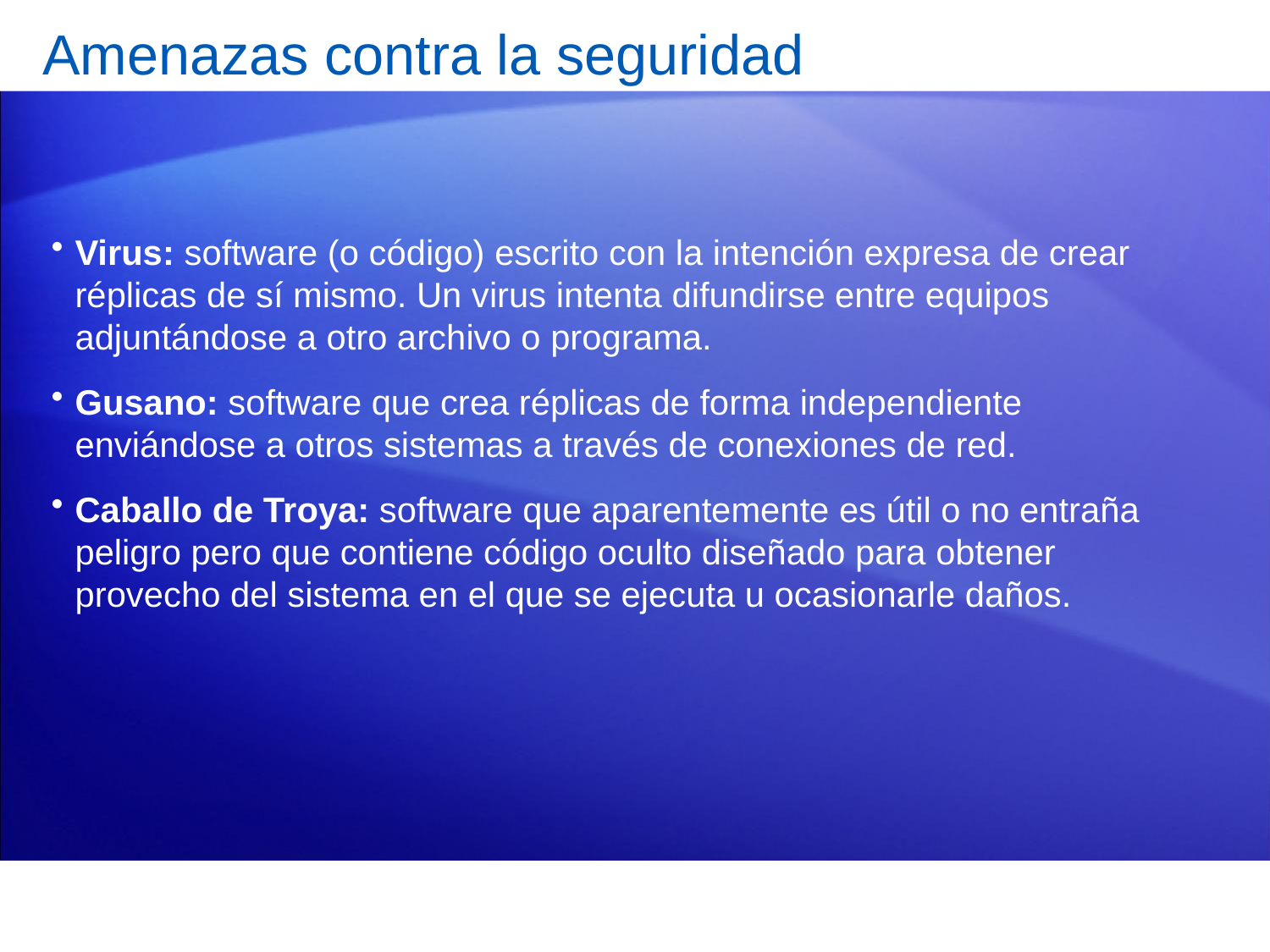

Amenazas contra la seguridad
Virus: software (o código) escrito con la intención expresa de crear réplicas de sí mismo. Un virus intenta difundirse entre equipos adjuntándose a otro archivo o programa.
Gusano: software que crea réplicas de forma independiente enviándose a otros sistemas a través de conexiones de red.
Caballo de Troya: software que aparentemente es útil o no entraña peligro pero que contiene código oculto diseñado para obtener provecho del sistema en el que se ejecuta u ocasionarle daños.